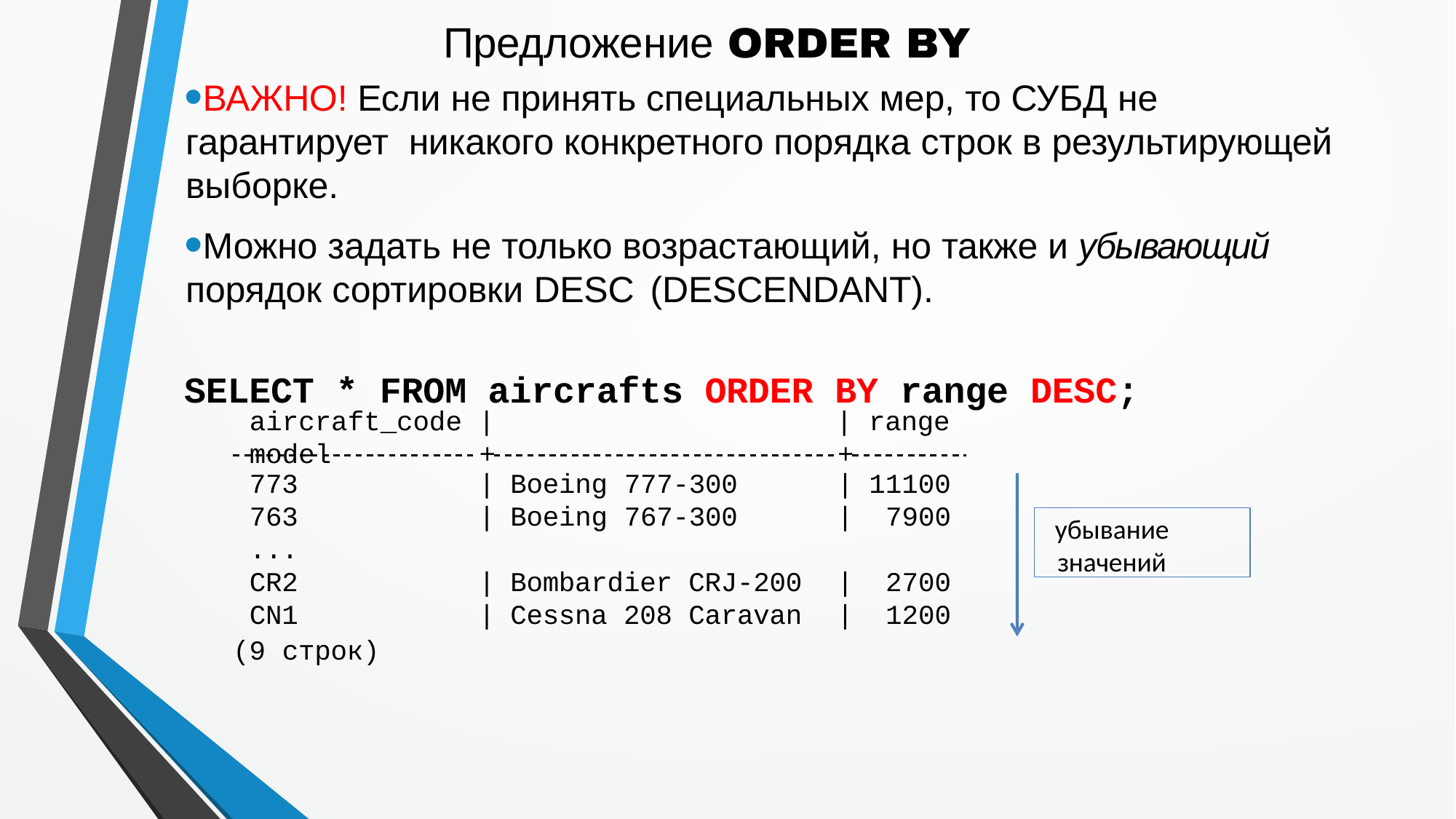

# Предложение ORDER BY
ВАЖНО! Если не принять специальных мер, то СУБД не гарантирует  никакого конкретного порядка строк в результирующей выборке.
Можно задать не только возрастающий, но также и убывающий порядок сортировки DESC (DESCENDANT).

SELECT * FROM aircrafts ORDER BY range DESC;
aircraft_code |	model
| range
 	+	+

| 773 | | | Boeing | 777-300 | | | 11100 |
| --- | --- | --- | --- | --- | --- |
| 763 | | | Boeing | 767-300 | | | 7900 |
| ... |  |  |  |  |  |
| CR2 | | | Bombardier CRJ-200 |  | | | 2700 |
| CN1 | | | Cessna 208 Caravan |  | | | 1200 |
убывание  значений
(9 строк)